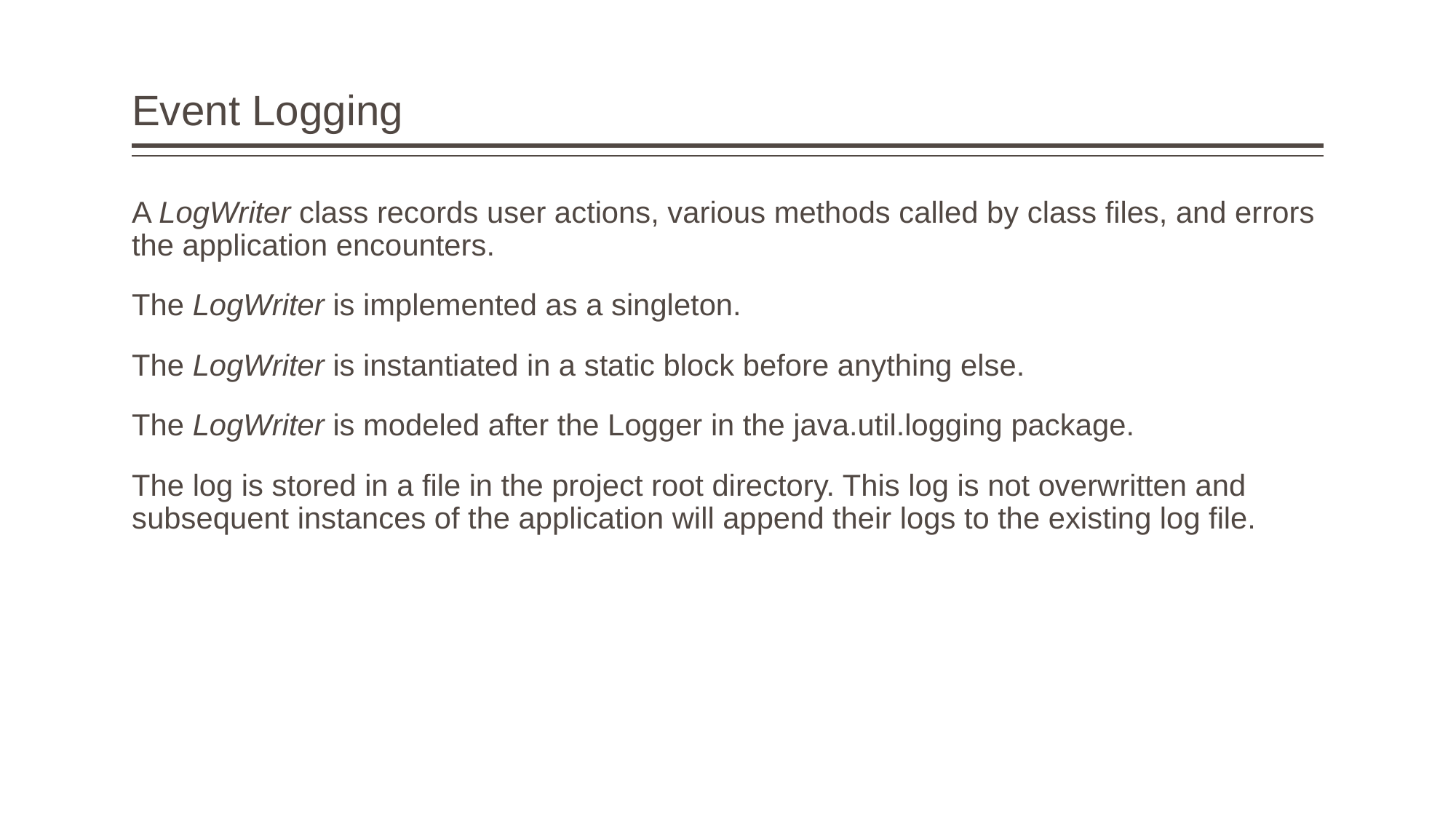

# Event Logging
A LogWriter class records user actions, various methods called by class files, and errors the application encounters.
The LogWriter is implemented as a singleton.
The LogWriter is instantiated in a static block before anything else.
The LogWriter is modeled after the Logger in the java.util.logging package.
The log is stored in a file in the project root directory. This log is not overwritten and subsequent instances of the application will append their logs to the existing log file.